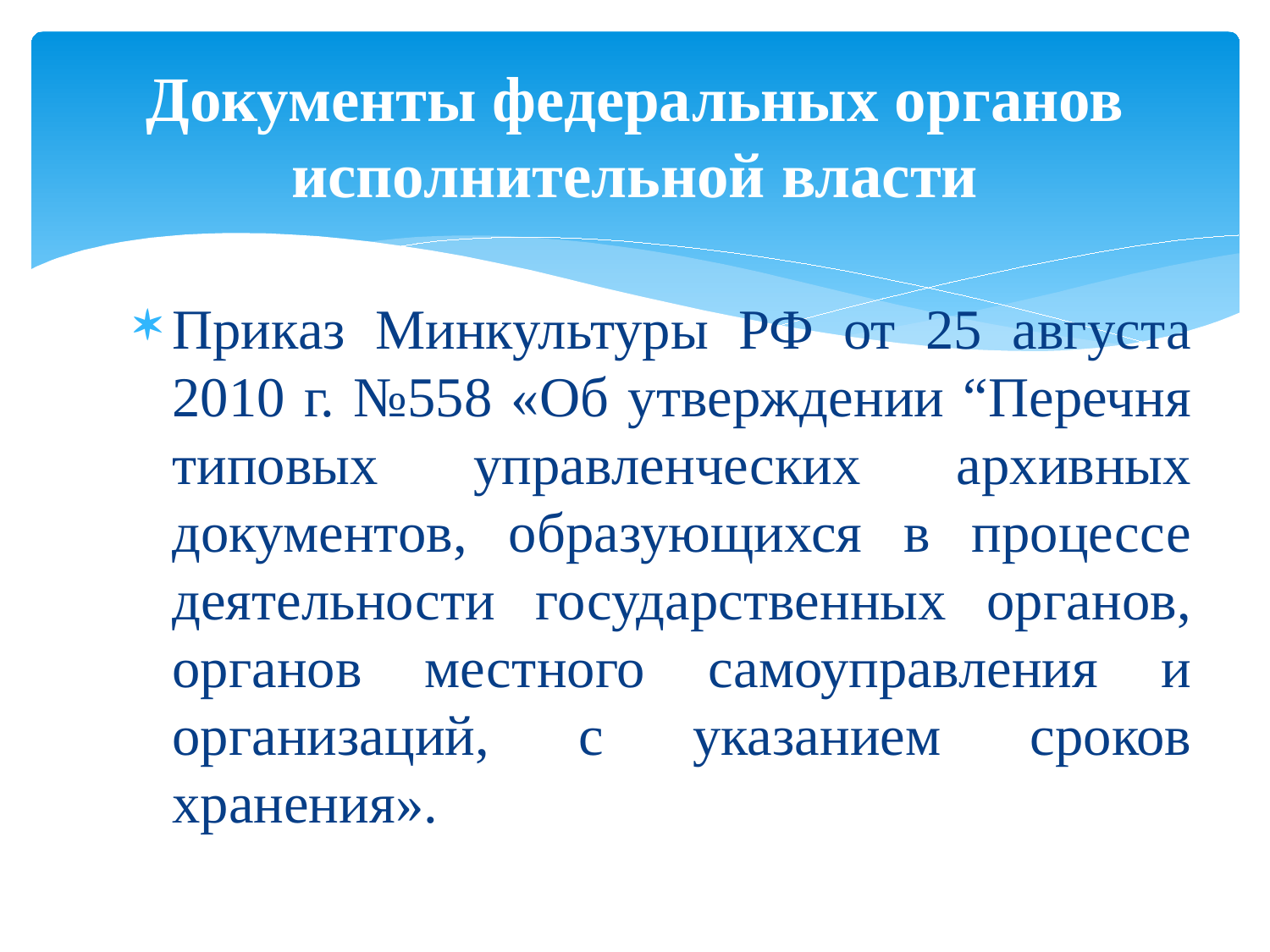

# Документы федеральных органов исполнительной власти
Приказ Минкультуры РФ от 25 августа 2010 г. №558 «Об утверждении “Перечня типовых управленческих архивных документов, образующихся в процессе деятельности государственных органов, органов местного самоуправления и организаций, с указанием сроков хранения».